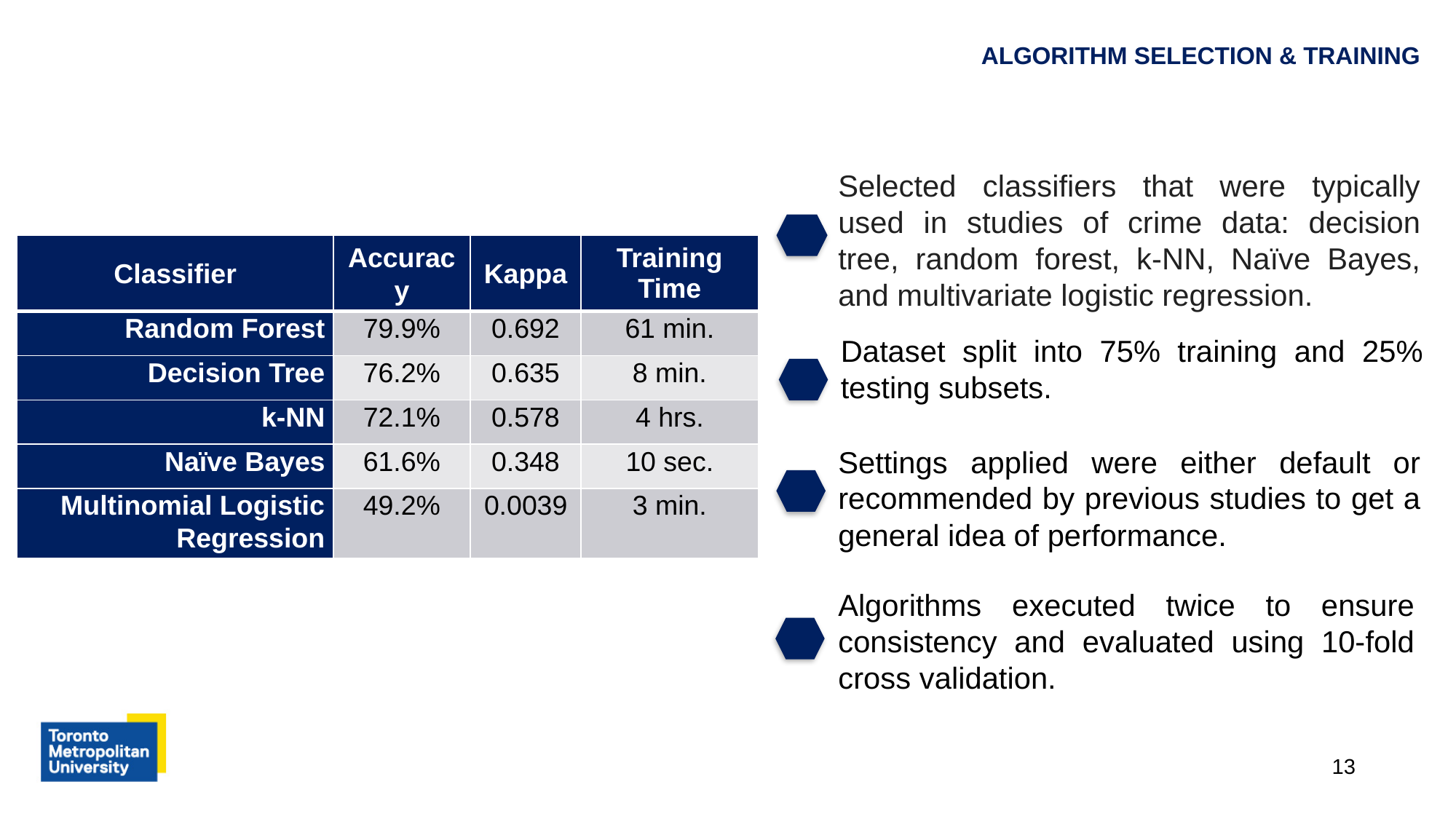

# Algorithm Selection & Training
Selected classifiers that were typically used in studies of crime data: decision tree, random forest, k-NN, Naïve Bayes, and multivariate logistic regression.

| Classifier | Accuracy | Kappa | Training Time |
| --- | --- | --- | --- |
| Random Forest | 79.9% | 0.692 | 61 min. |
| Decision Tree | 76.2% | 0.635 | 8 min. |
| k-NN | 72.1% | 0.578 | 4 hrs. |
| Naïve Bayes | 61.6% | 0.348 | 10 sec. |
| Multinomial Logistic Regression | 49.2% | 0.0039 | 3 min. |
Dataset split into 75% training and 25% testing subsets.

Settings applied were either default or recommended by previous studies to get a general idea of performance.

Algorithms executed twice to ensure consistency and evaluated using 10-fold cross validation.

13